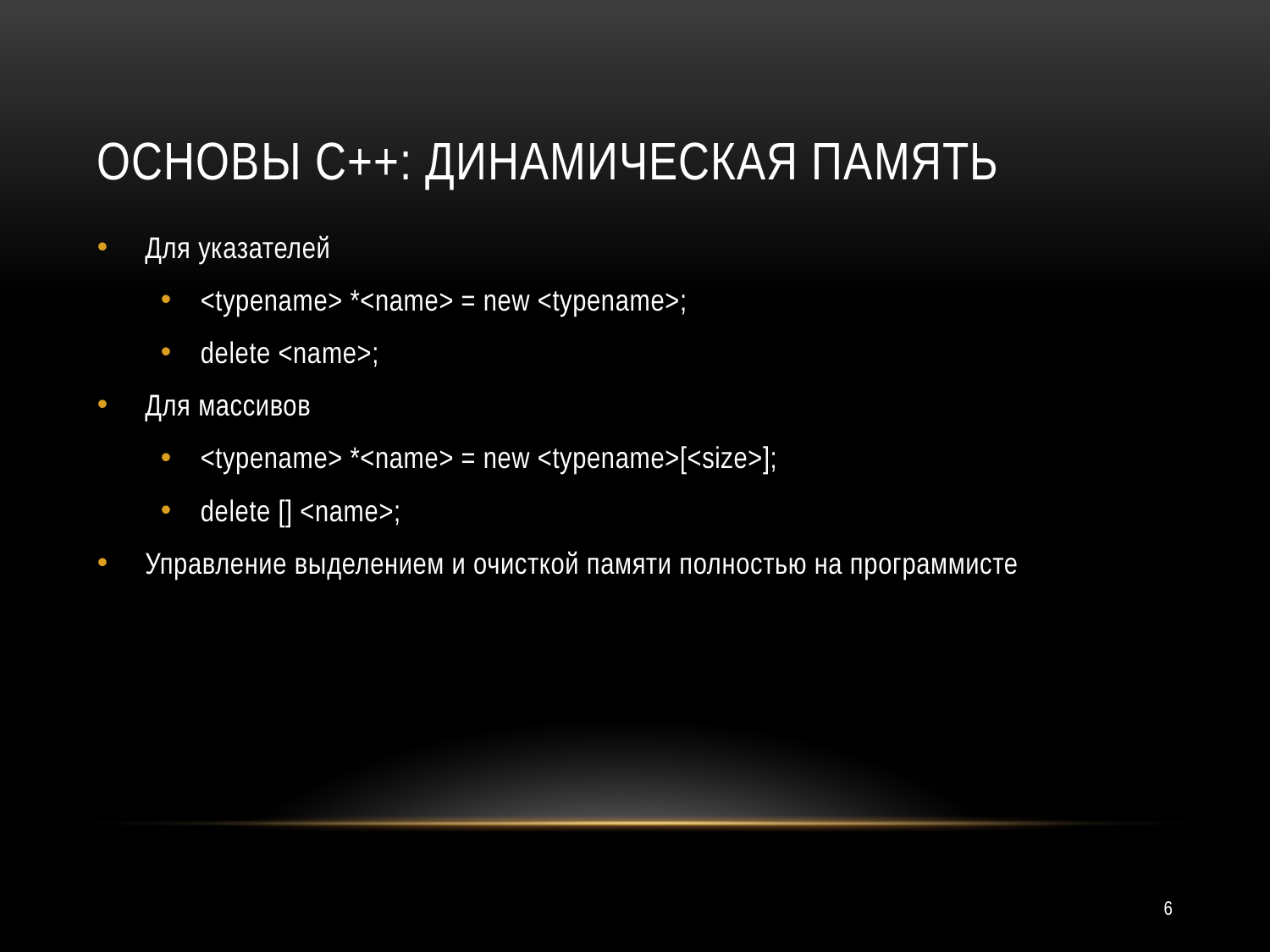

# Основы С++: Динамическая Память
Для указателей
<typename> *<name> = new <typename>;
delete <name>;
Для массивов
<typename> *<name> = new <typename>[<size>];
delete [] <name>;
Управление выделением и очисткой памяти полностью на программисте
6